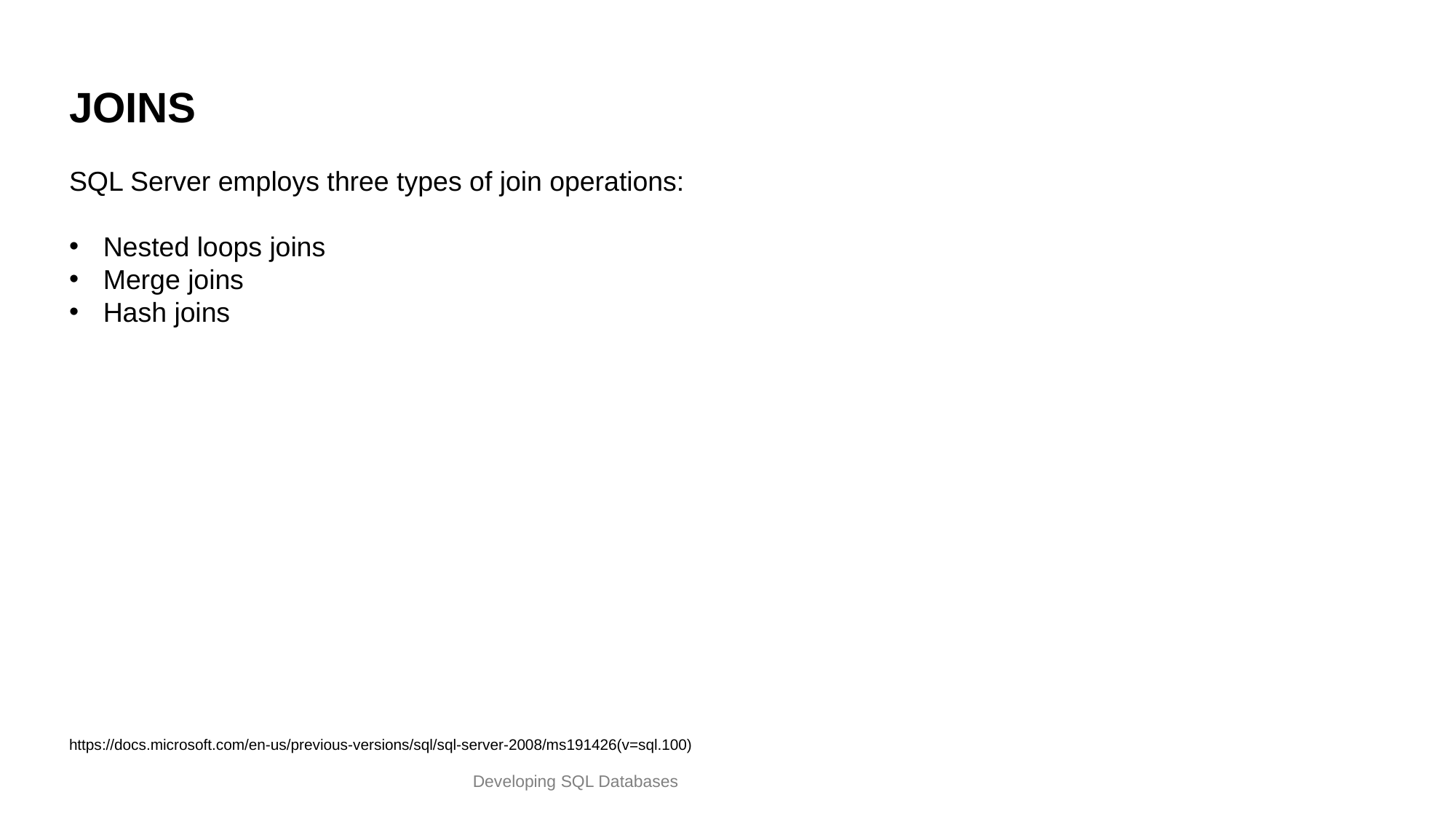

JOINS

SQL Server employs three types of join operations:

Nested loops joins
Merge joins
Hash joins
https://docs.microsoft.com/en-us/previous-versions/sql/sql-server-2008/ms191426(v=sql.100)
Developing SQL Databases